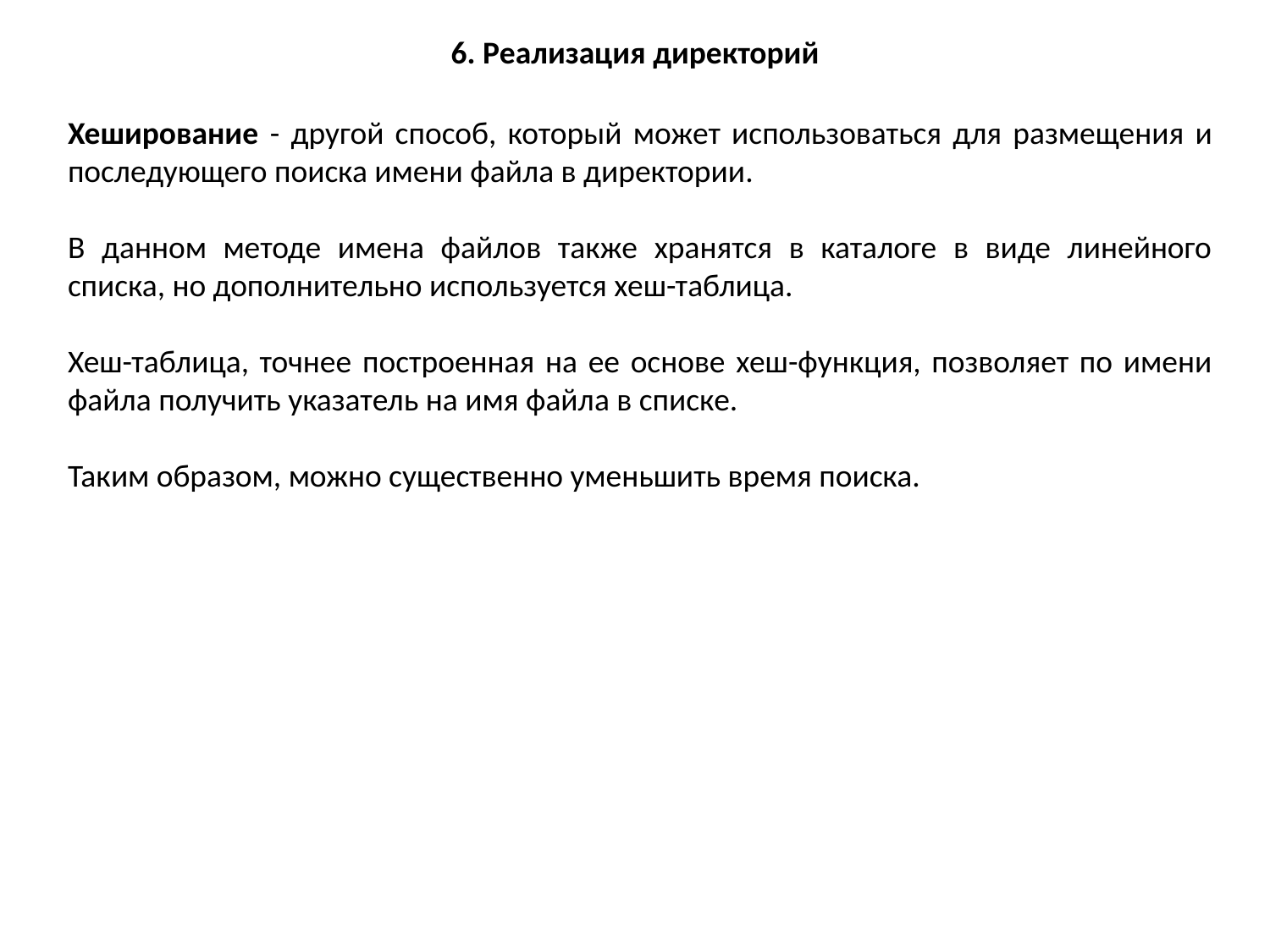

6. Реализация директорий
Хеширование - другой способ, который может использоваться для размещения и последующего поиска имени файла в директории.

В данном методе имена файлов также хранятся в каталоге в виде линейного списка, но дополнительно используется хеш-таблица.

Хеш-таблица, точнее построенная на ее основе хеш-функция, позволяет по имени файла получить указатель на имя файла в списке.

Таким образом, можно существенно уменьшить время поиска.